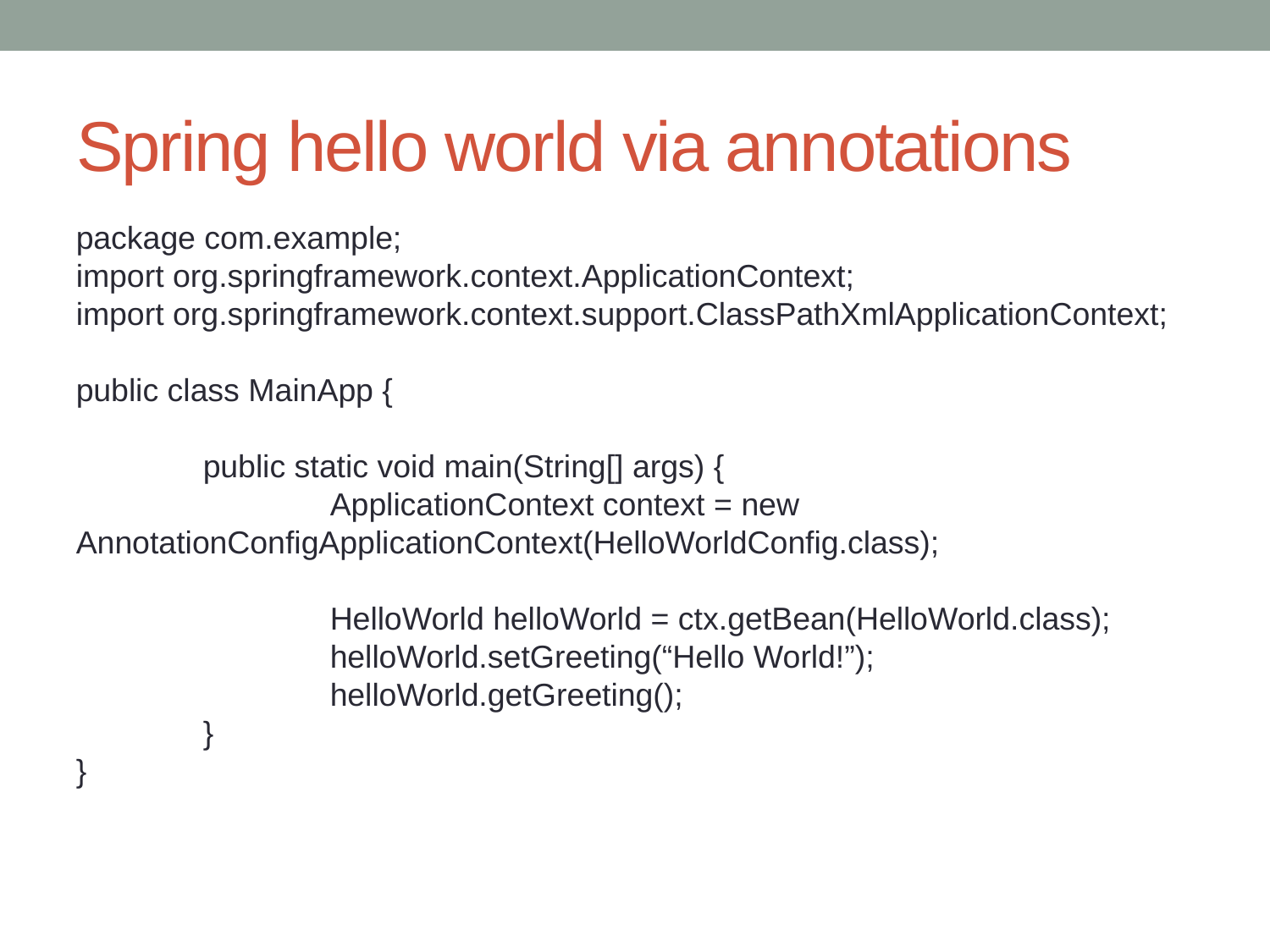

# Spring hello world via annotations
package com.example;
import org.springframework.context.ApplicationContext;
import org.springframework.context.support.ClassPathXmlApplicationContext;

public class MainApp {

	public static void main(String[] args) {
		ApplicationContext context = new AnnotationConfigApplicationContext(HelloWorldConfig.class);

		HelloWorld helloWorld = ctx.getBean(HelloWorld.class);
		helloWorld.setGreeting(“Hello World!”);
		helloWorld.getGreeting();
	}
}